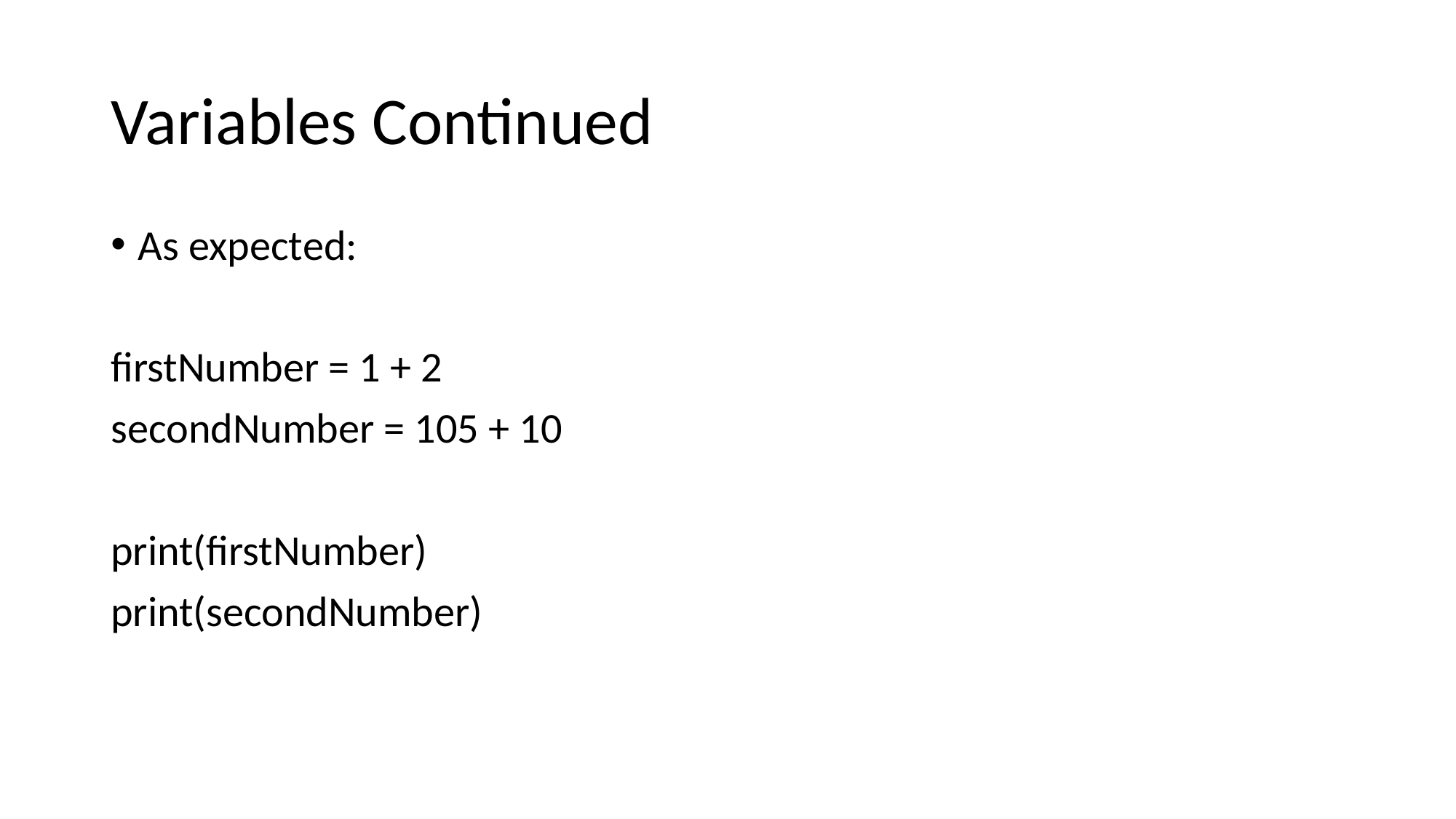

# Variables Continued
As expected:

firstNumber = 1 + 2
secondNumber = 105 + 10

print(firstNumber)
print(secondNumber)